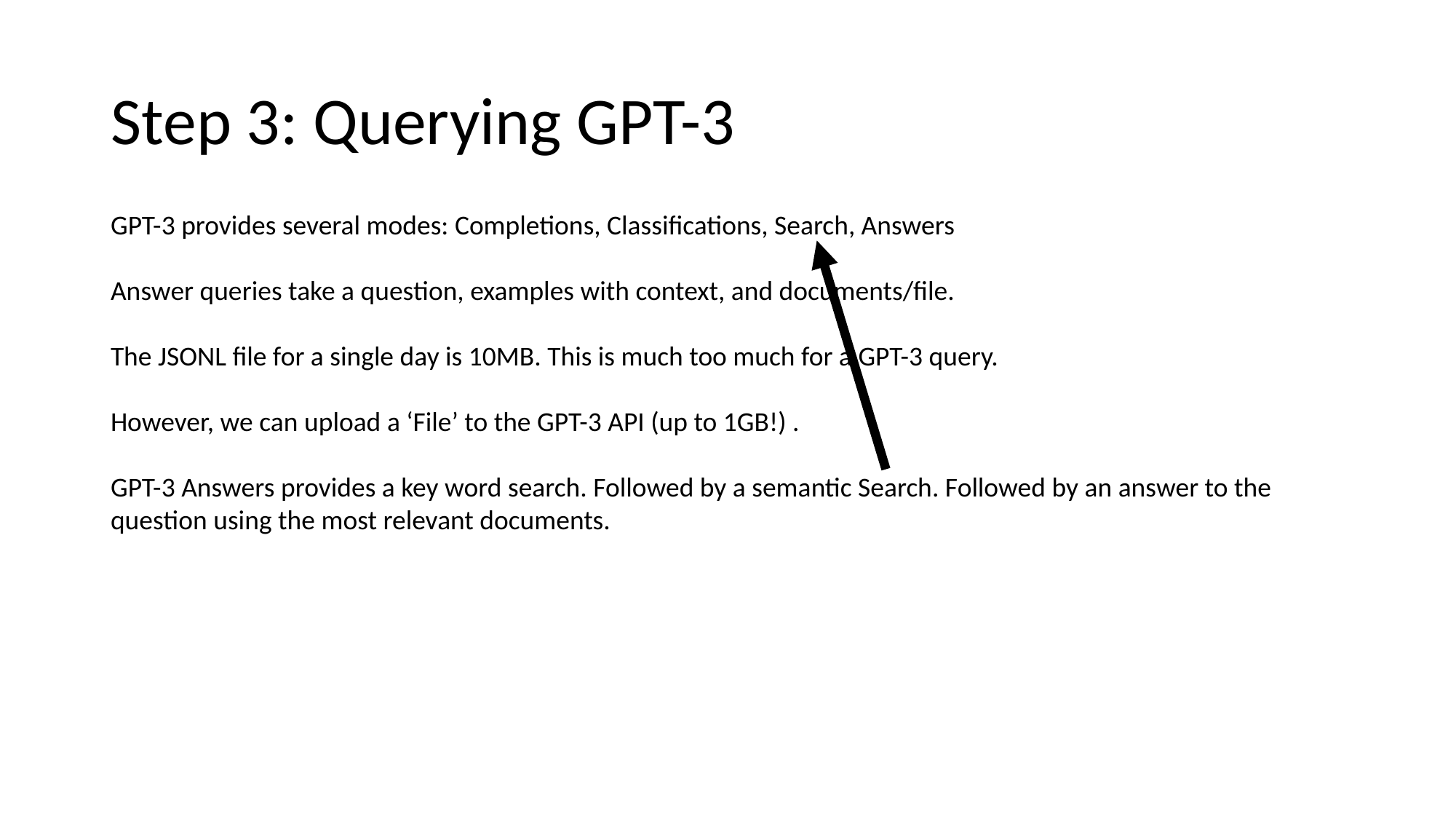

# Step 3: Querying GPT-3
GPT-3 provides several modes: Completions, Classifications, Search, Answers

Answer queries take a question, examples with context, and documents/file.

The JSONL file for a single day is 10MB. This is much too much for a GPT-3 query.

However, we can upload a ‘File’ to the GPT-3 API (up to 1GB!) .

GPT-3 Answers provides a key word search. Followed by a semantic Search. Followed by an answer to the question using the most relevant documents.